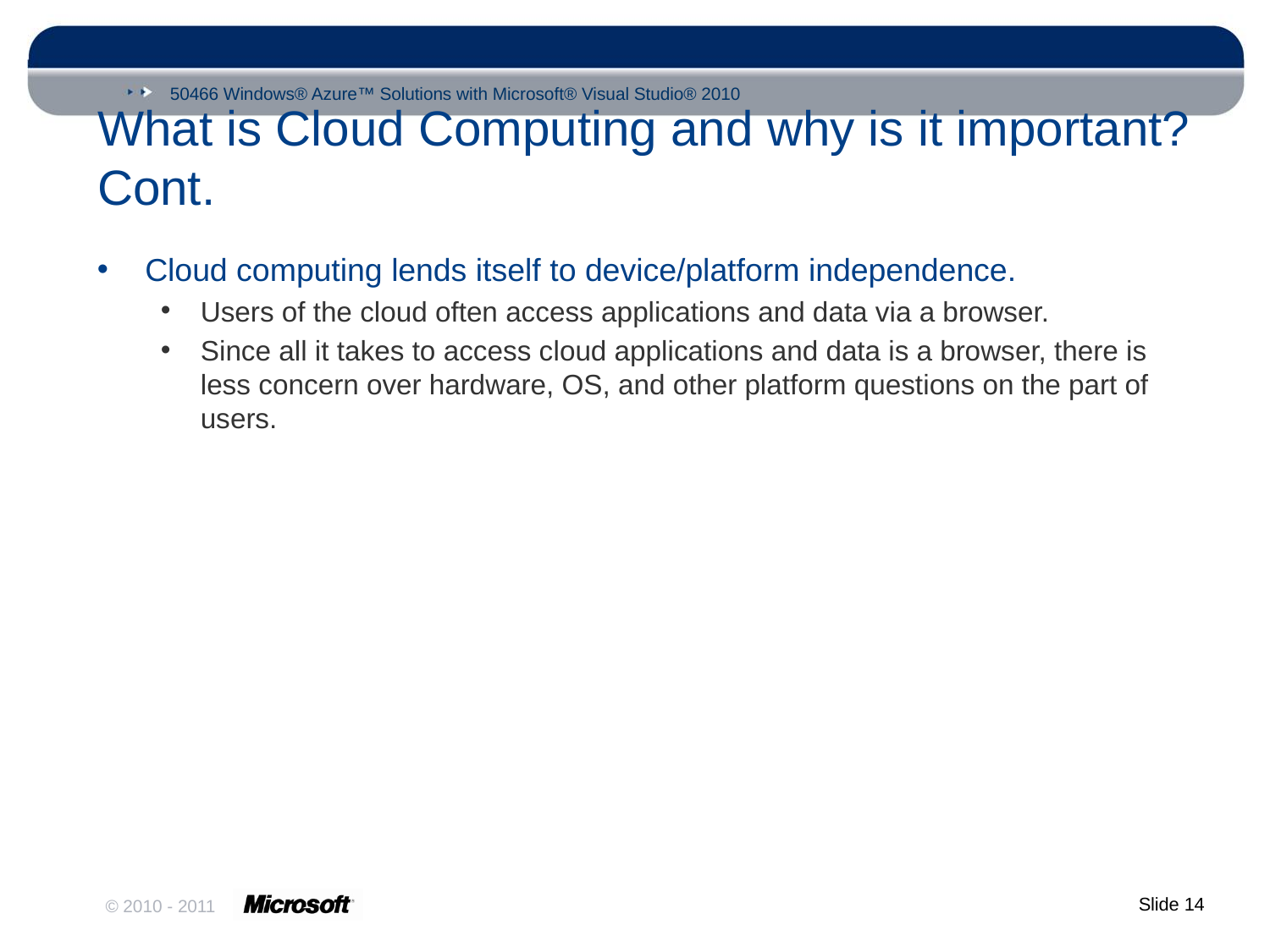

# What is Cloud Computing and why is it important? Cont.
Cloud computing lends itself to device/platform independence.
Users of the cloud often access applications and data via a browser.
Since all it takes to access cloud applications and data is a browser, there is less concern over hardware, OS, and other platform questions on the part of users.